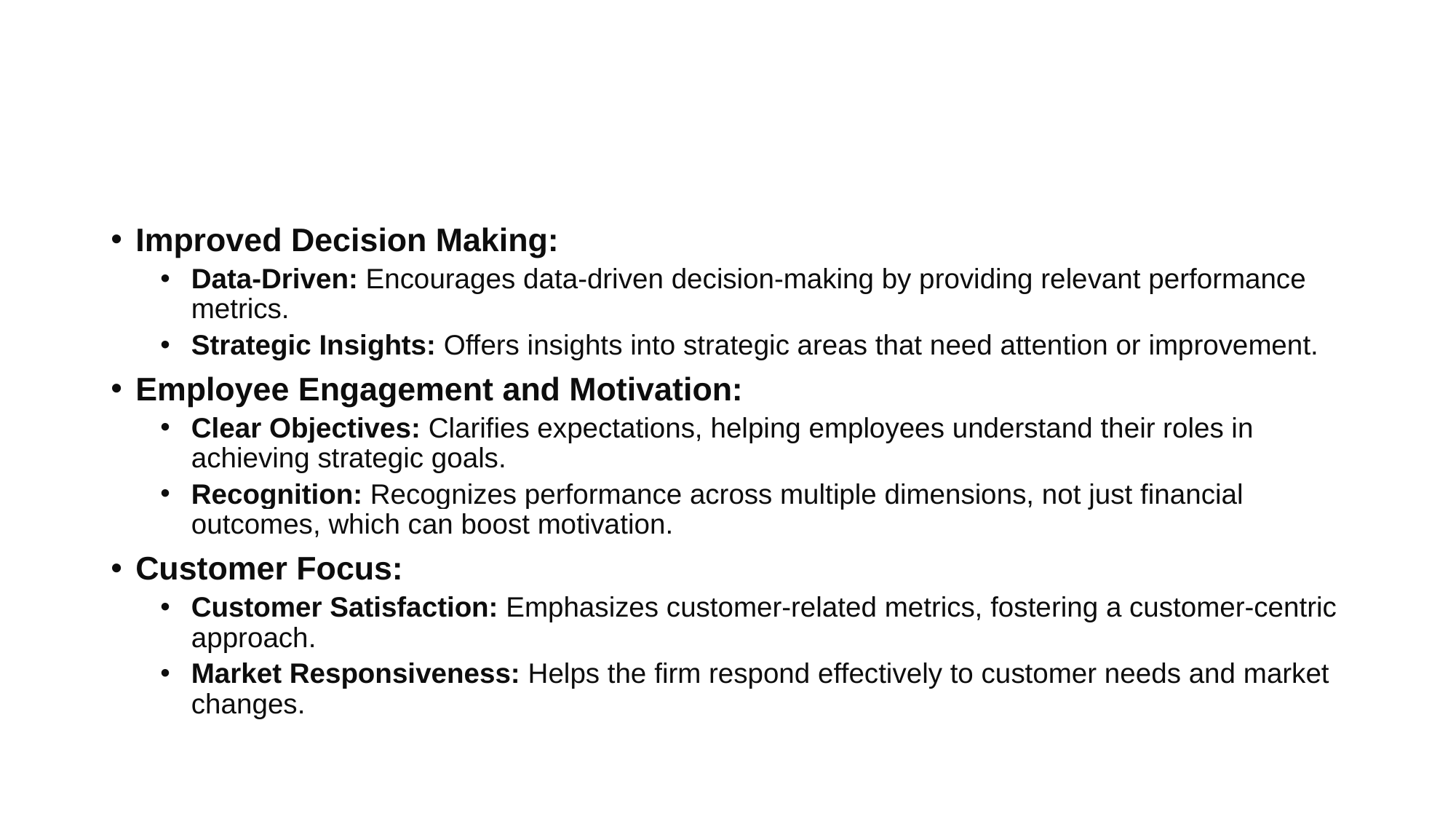

#
Improved Decision Making:
Data-Driven: Encourages data-driven decision-making by providing relevant performance metrics.
Strategic Insights: Offers insights into strategic areas that need attention or improvement.
Employee Engagement and Motivation:
Clear Objectives: Clarifies expectations, helping employees understand their roles in achieving strategic goals.
Recognition: Recognizes performance across multiple dimensions, not just financial outcomes, which can boost motivation.
Customer Focus:
Customer Satisfaction: Emphasizes customer-related metrics, fostering a customer-centric approach.
Market Responsiveness: Helps the firm respond effectively to customer needs and market changes.